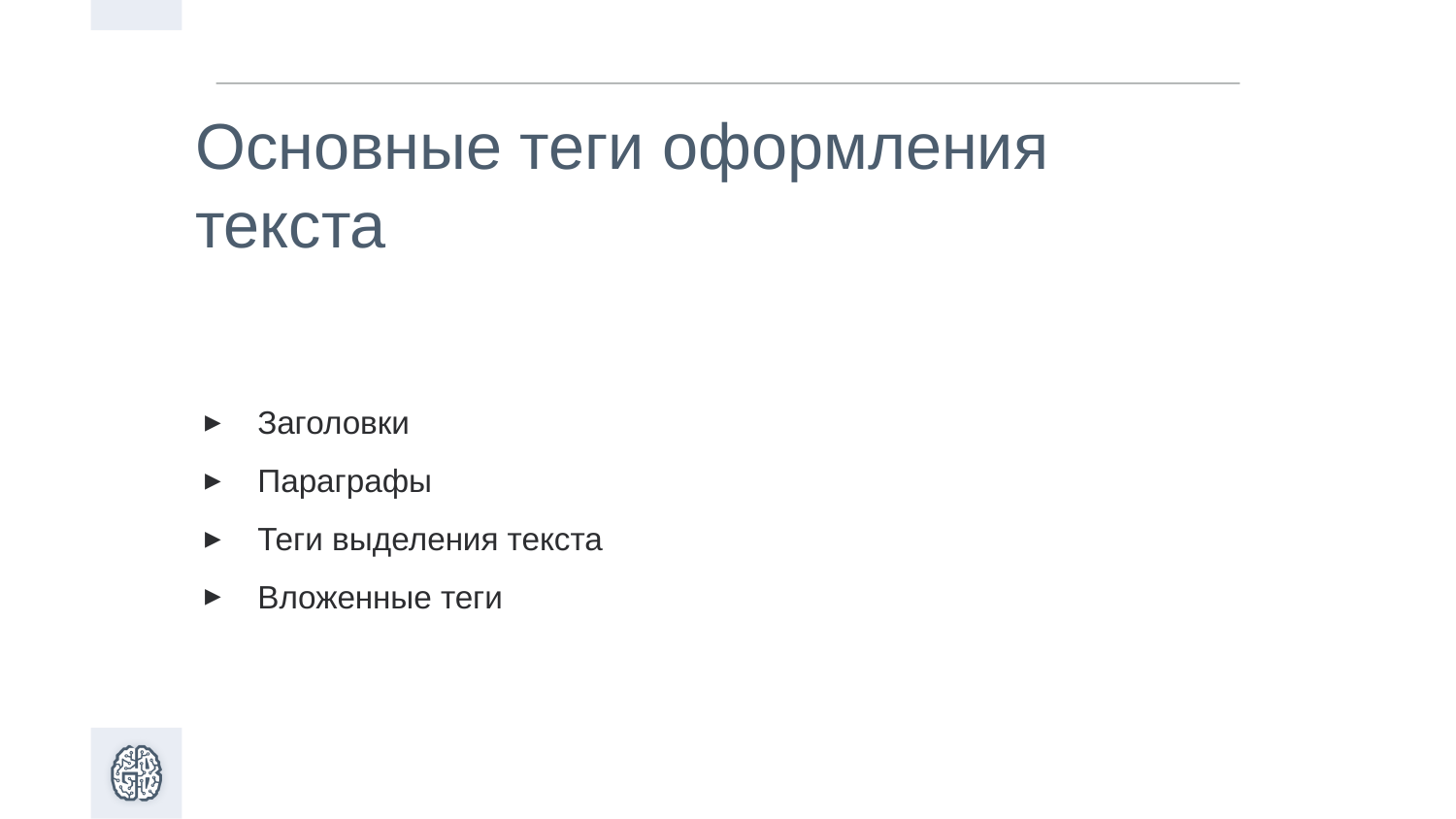

Основные теги оформления текста
Заголовки
Параграфы
Теги выделения текста
Вложенные теги